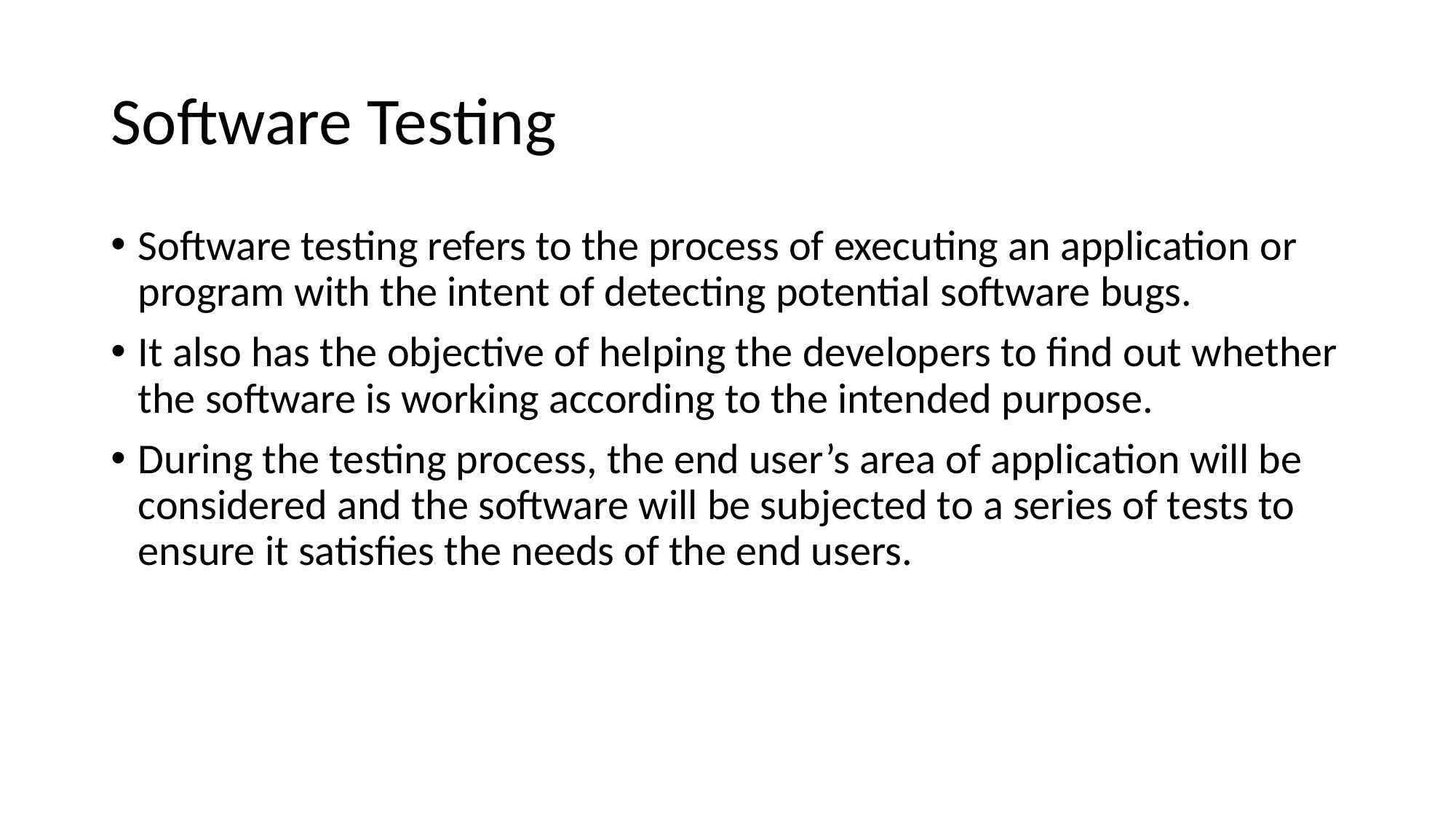

# Software Testing
Software testing refers to the process of executing an application or program with the intent of detecting potential software bugs.
It also has the objective of helping the developers to find out whether the software is working according to the intended purpose.
During the testing process, the end user’s area of application will be considered and the software will be subjected to a series of tests to ensure it satisfies the needs of the end users.